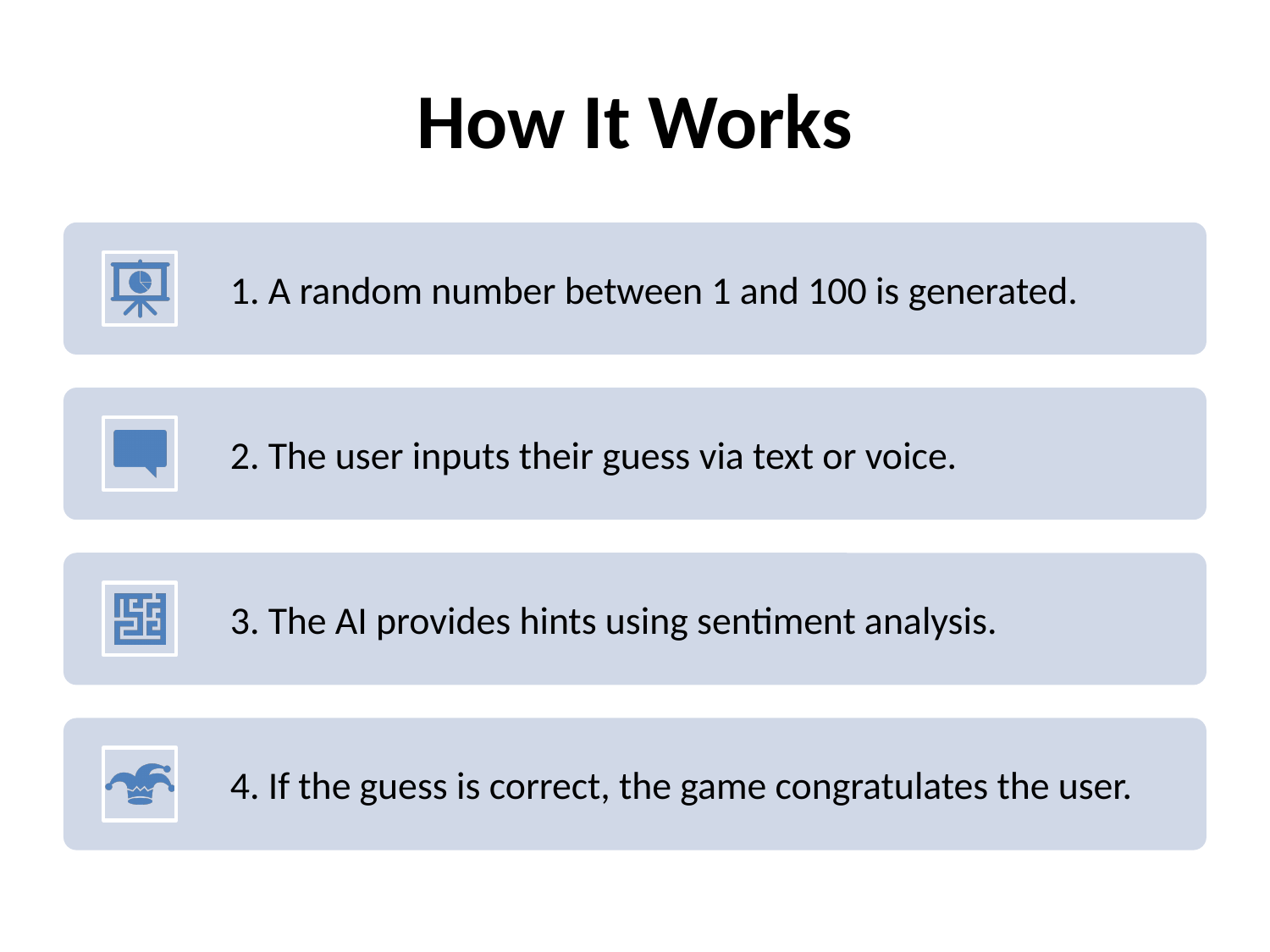

# How It Works
1. A random number between 1 and 100 is generated.
2. The user inputs their guess via text or voice.
3. The AI provides hints using sentiment analysis.
4. If the guess is correct, the game congratulates the user.